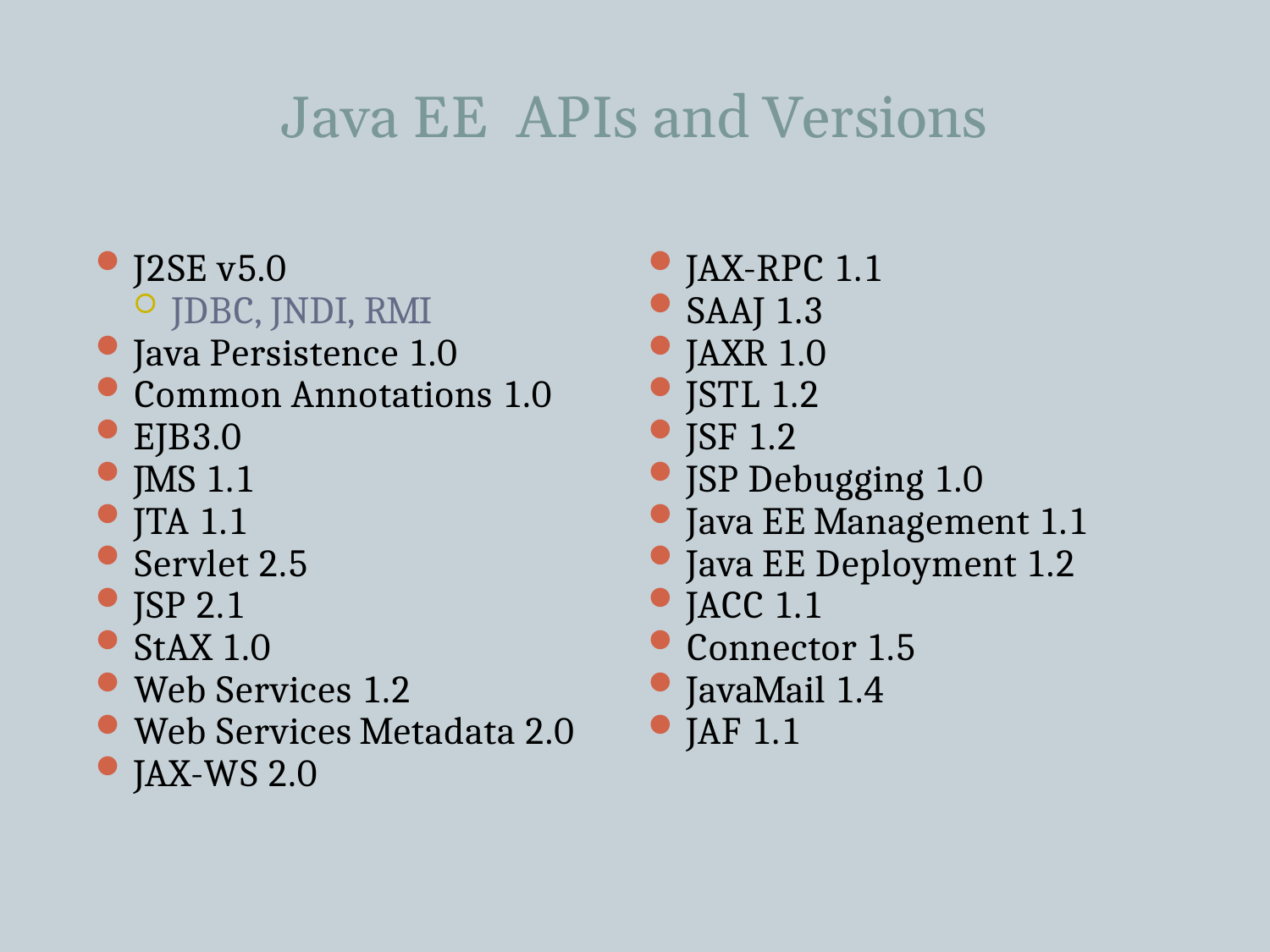

# Java EE  APIs and Versions
J2SE v5.0
JDBC, JNDI, RMI
Java Persistence 1.0
Common Annotations 1.0
EJB3.0
JMS 1.1
JTA 1.1
Servlet 2.5
JSP 2.1
StAX 1.0
Web Services 1.2
Web Services Metadata 2.0
JAX-WS 2.0
JAX-RPC 1.1
SAAJ 1.3
JAXR 1.0
JSTL 1.2
JSF 1.2
JSP Debugging 1.0
Java EE Management 1.1
Java EE Deployment 1.2
JACC 1.1
Connector 1.5
JavaMail 1.4
JAF 1.1